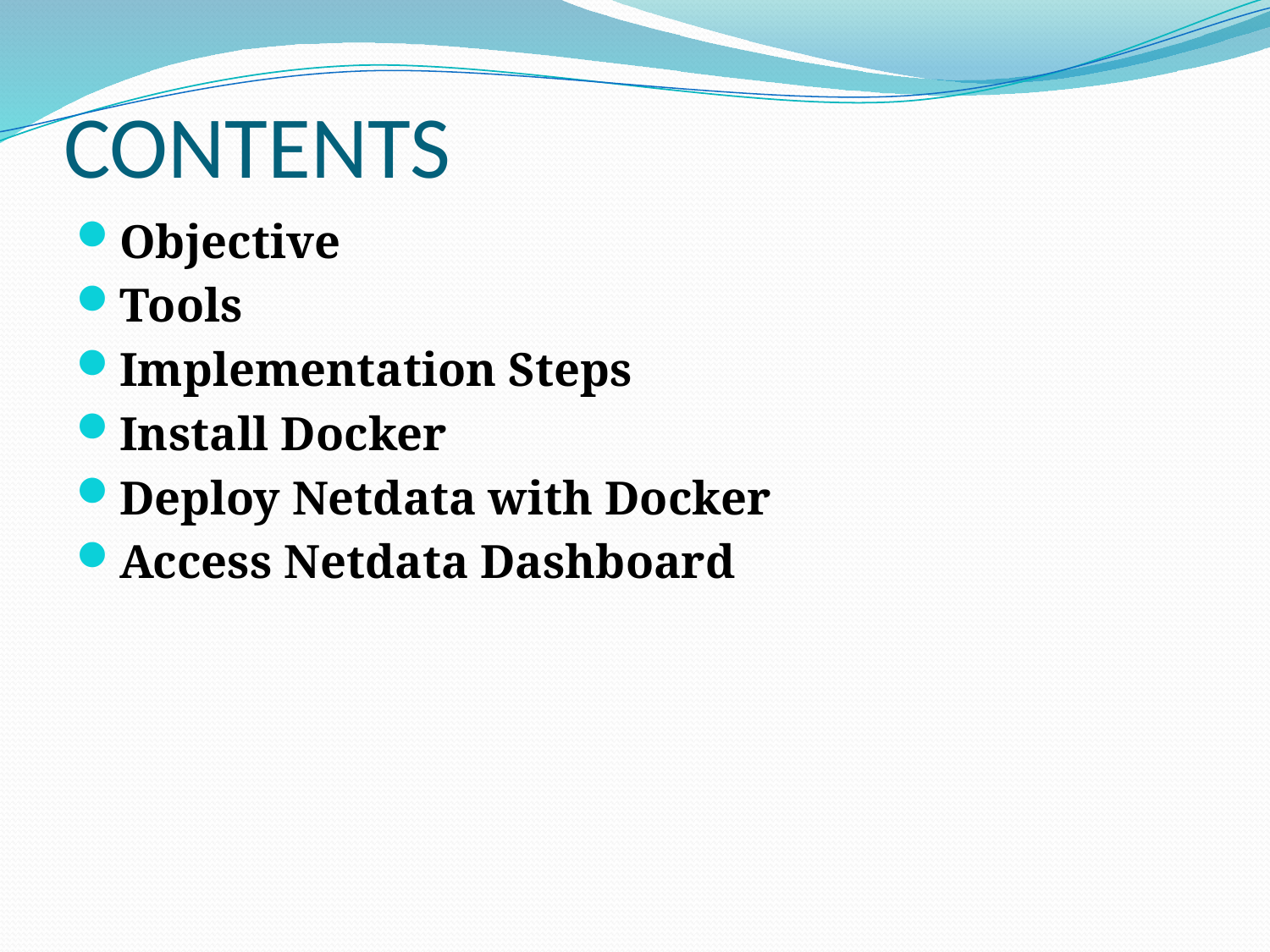

# CONTENTS
Objective
Tools
Implementation Steps
Install Docker
Deploy Netdata with Docker
Access Netdata Dashboard